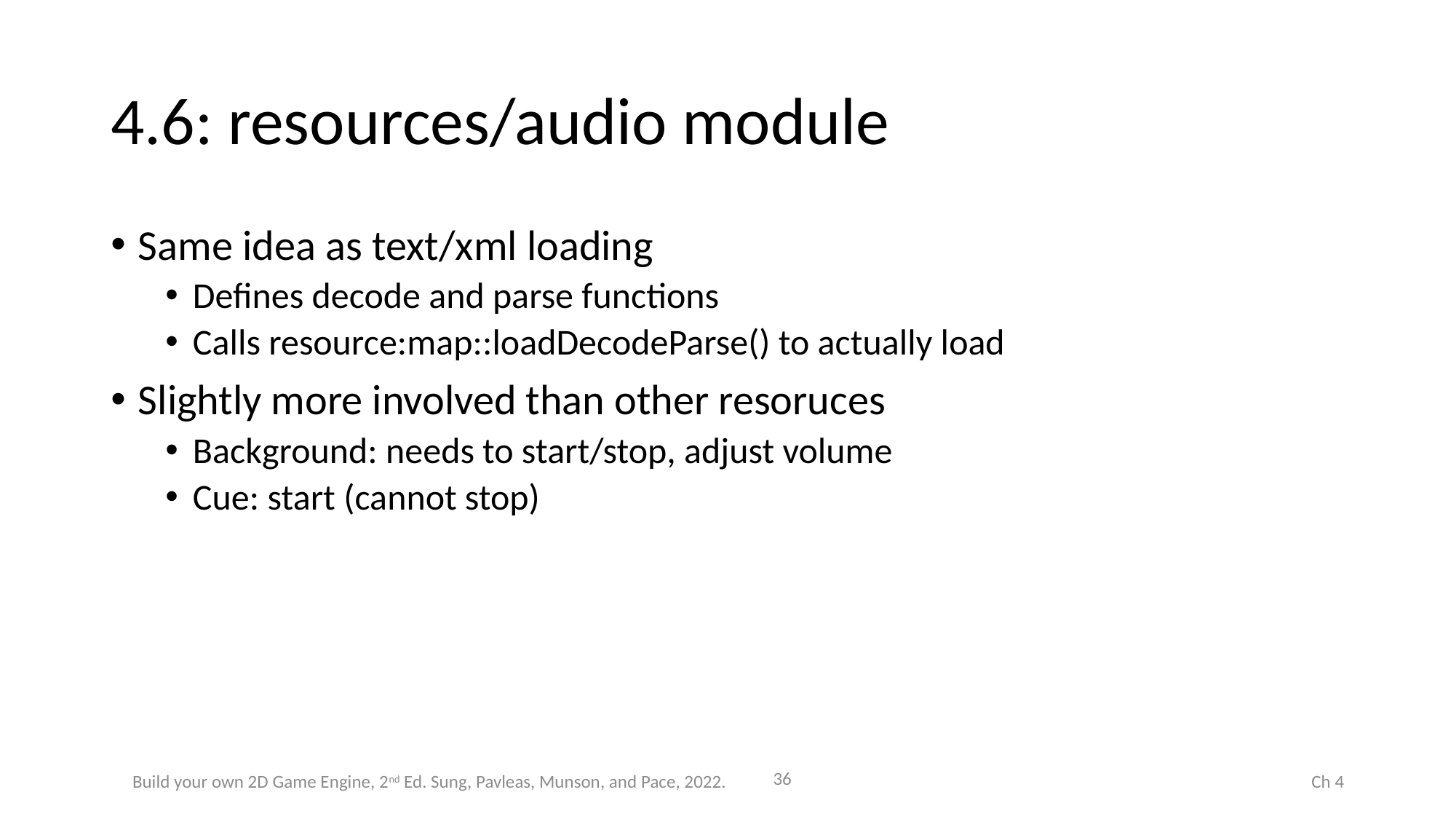

# 4.6: resources/audio module
Same idea as text/xml loading
Defines decode and parse functions
Calls resource:map::loadDecodeParse() to actually load
Slightly more involved than other resoruces
Background: needs to start/stop, adjust volume
Cue: start (cannot stop)